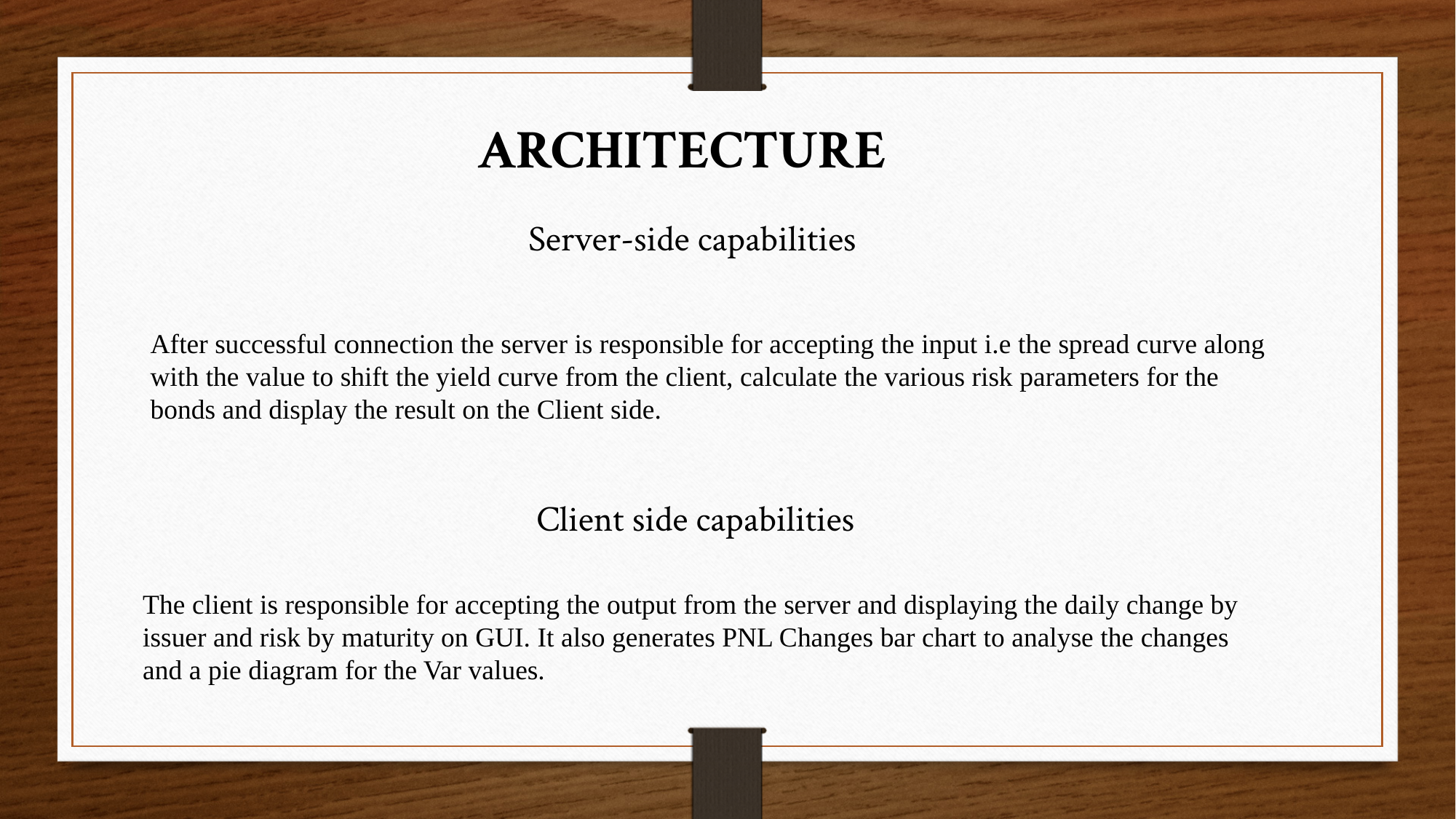

ARCHITECTURE
                                     Server-side capabilities
After successful connection the server is responsible for accepting the input i.e the spread curve along with the value to shift the yield curve from the client, calculate the various risk parameters for the bonds and display the result on the Client side.
                                      Client side capabilities
The client is responsible for accepting the output from the server and displaying the daily change by issuer and risk by maturity on GUI. It also generates PNL Changes bar chart to analyse the changes and a pie diagram for the Var values.